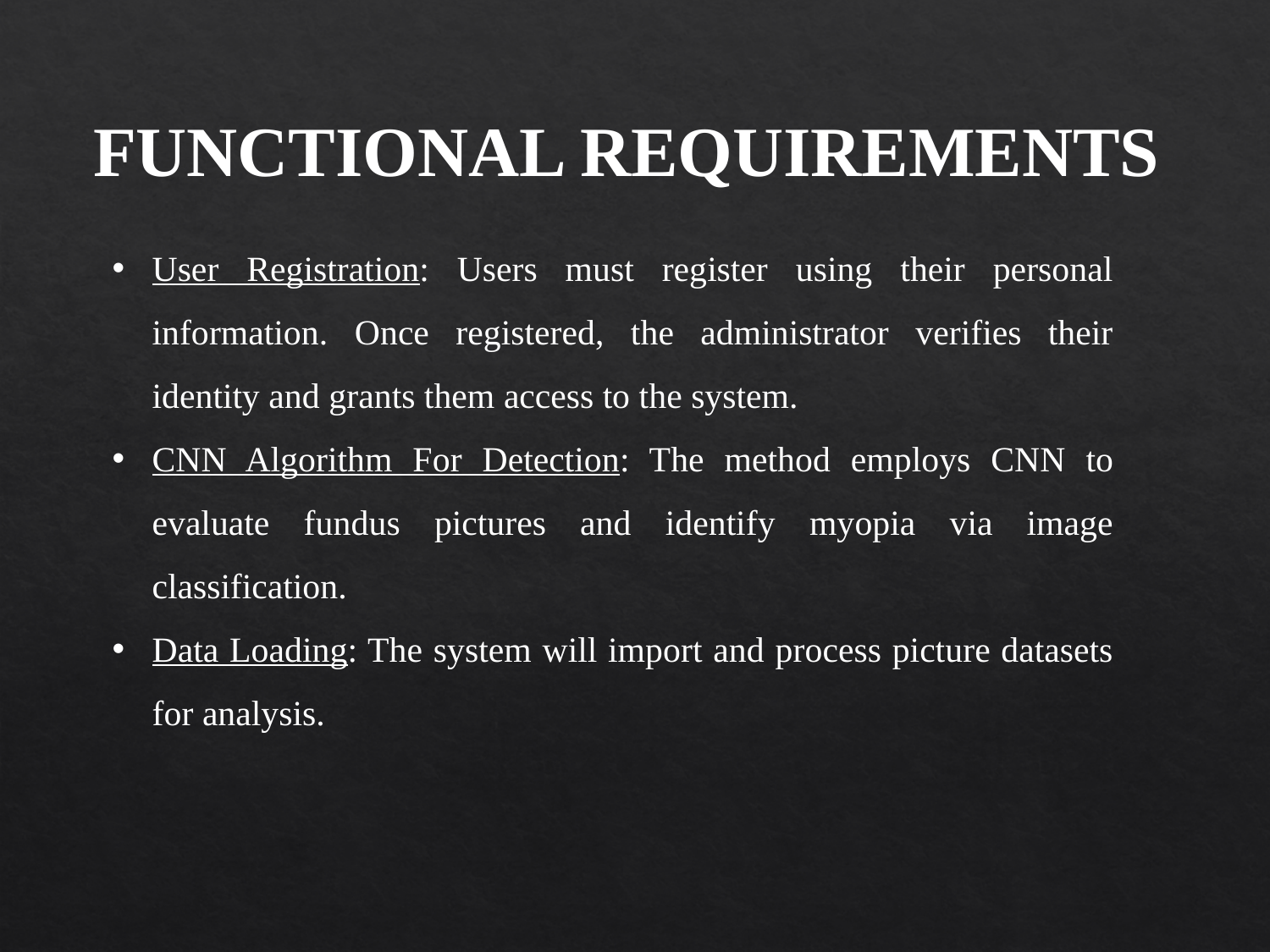

FUNCTIONAL REQUIREMENTS

User Registration: Users must register using their personal information. Once registered, the administrator verifies their identity and grants them access to the system.
CNN Algorithm For Detection: The method employs CNN to evaluate fundus pictures and identify myopia via image classification.
Data Loading: The system will import and process picture datasets for analysis.